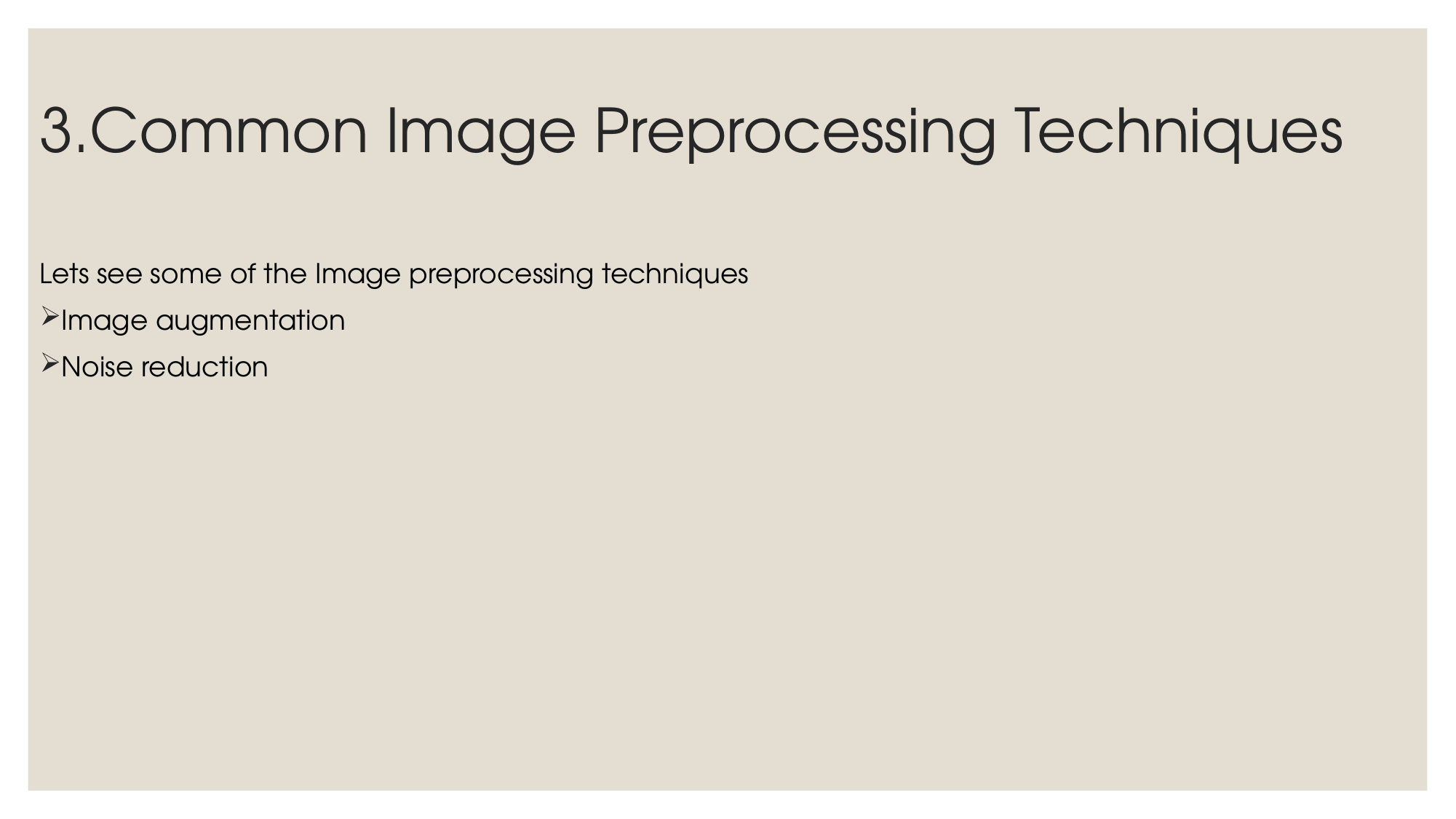

# 3.Common Image Preprocessing Techniques
Lets see some of the Image preprocessing techniques
Image augmentation
Noise reduction